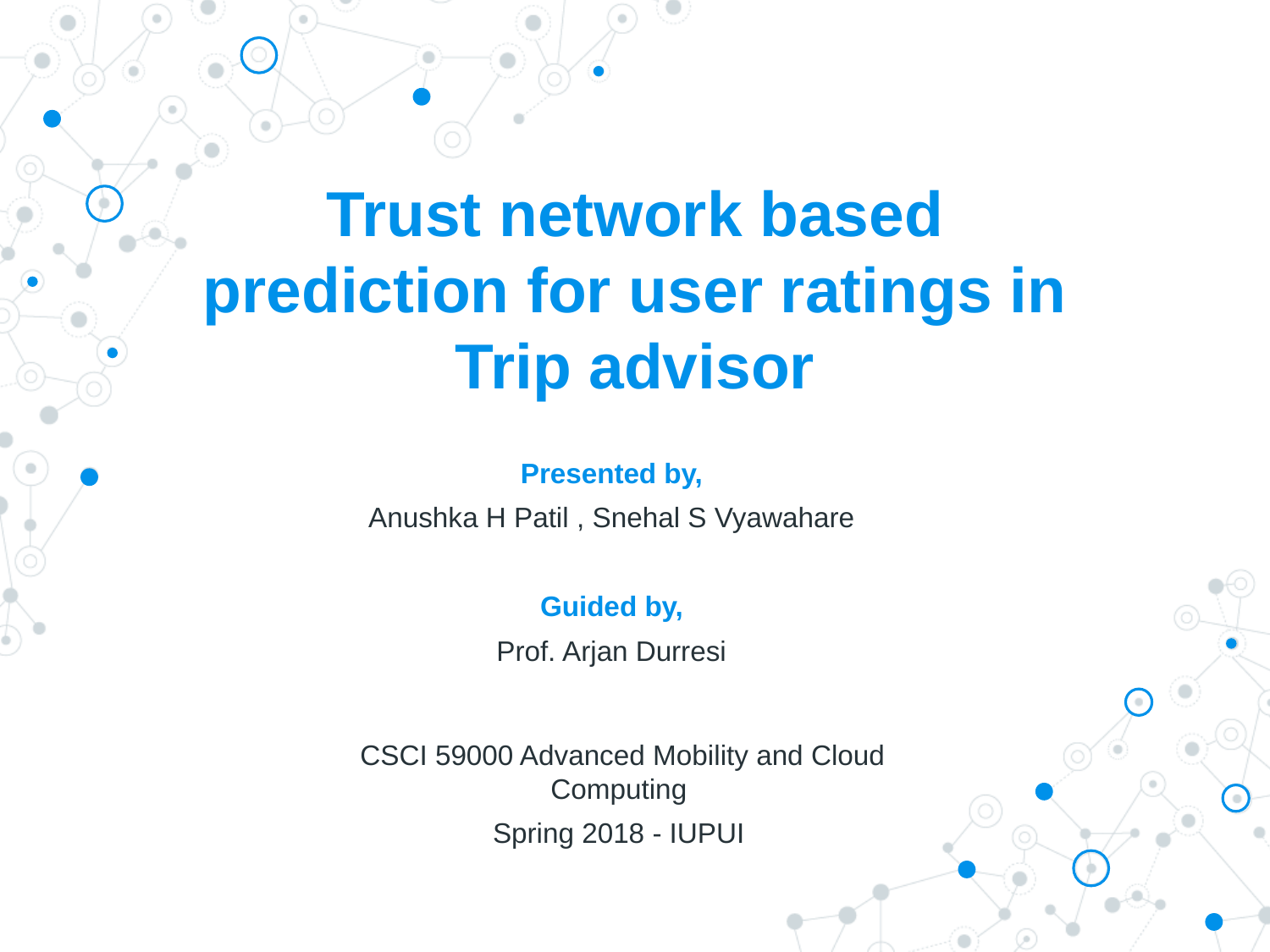

# Trust network based prediction for user ratings in Trip advisor
Presented by,
Anushka H Patil , Snehal S Vyawahare

Guided by,
Prof. Arjan Durresi

CSCI 59000 Advanced Mobility and Cloud Computing
Spring 2018 - IUPUI